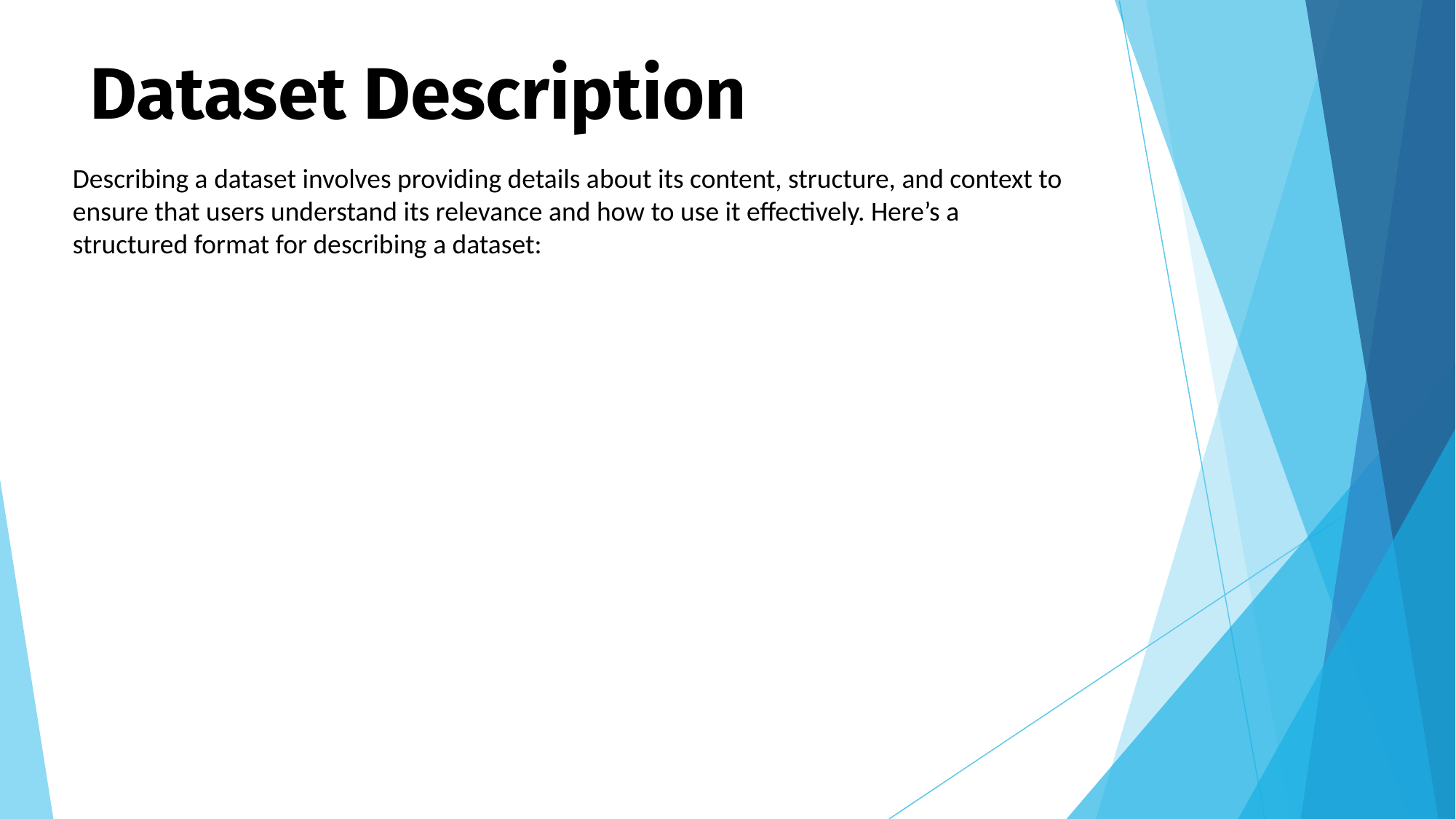

# Dataset Description
Describing a dataset involves providing details about its content, structure, and context to ensure that users understand its relevance and how to use it effectively. Here’s a structured format for describing a dataset: